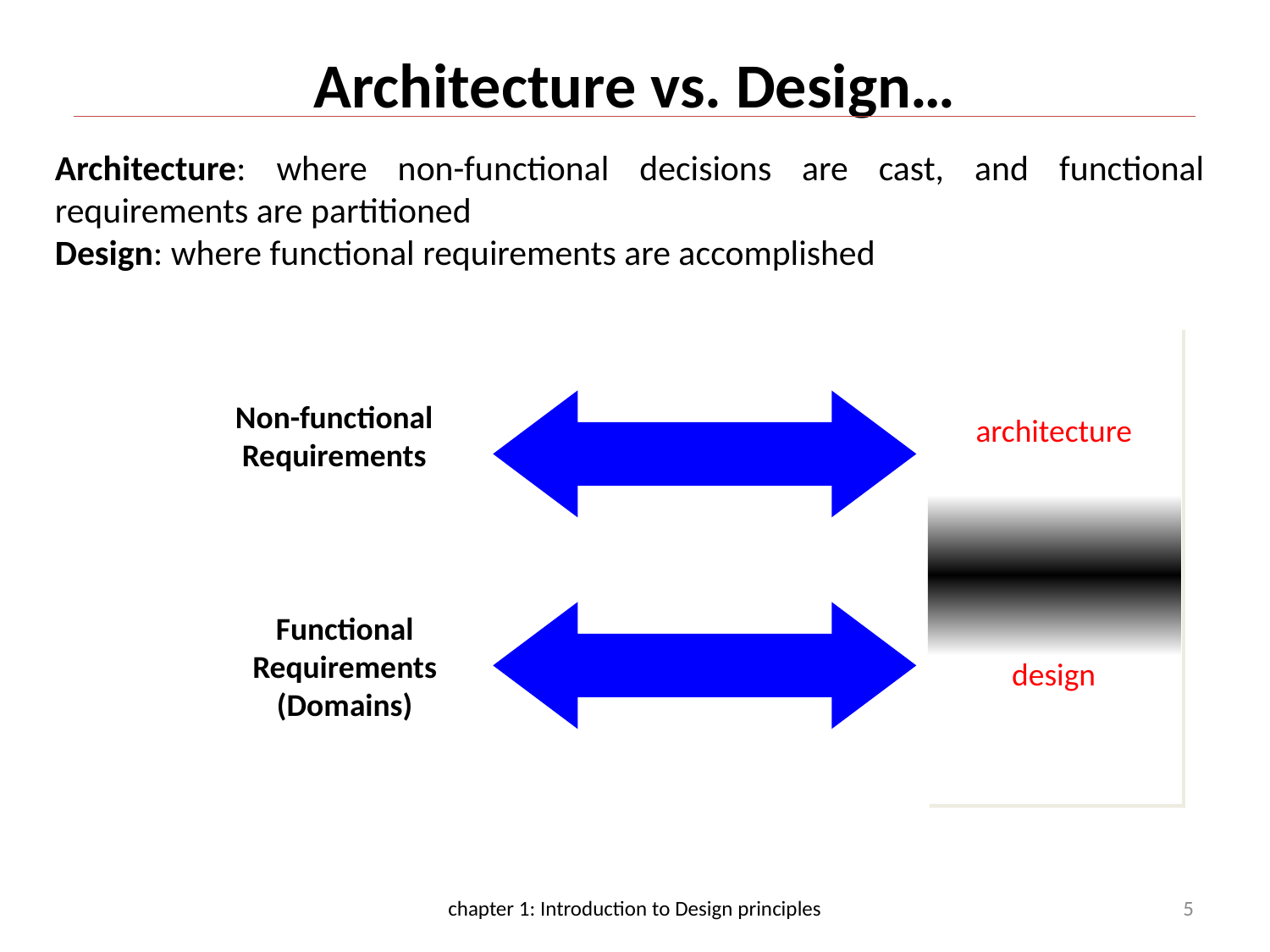

# Architecture vs. Design…
Architecture: where non-functional decisions are cast, and functional requirements are partitioned
Design: where functional requirements are accomplished

architecture
Non-functional Requirements

design
Functional Requirements
(Domains)
chapter 1: Introduction to Design principles
5